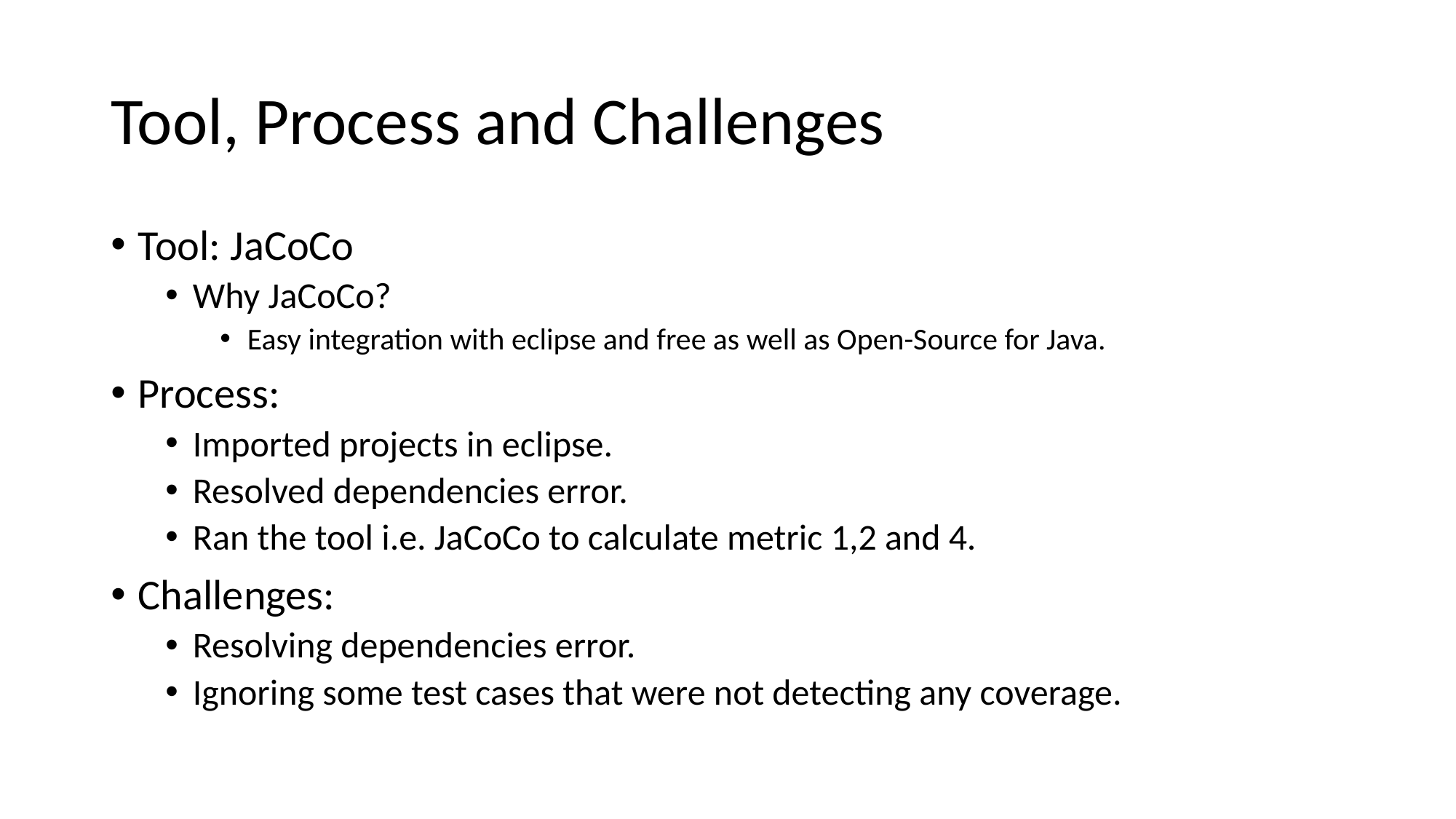

# Tool, Process and Challenges
Tool: JaCoCo
Why JaCoCo?
Easy integration with eclipse and free as well as Open-Source for Java.
Process:
Imported projects in eclipse.
Resolved dependencies error.
Ran the tool i.e. JaCoCo to calculate metric 1,2 and 4.
Challenges:
Resolving dependencies error.
Ignoring some test cases that were not detecting any coverage.